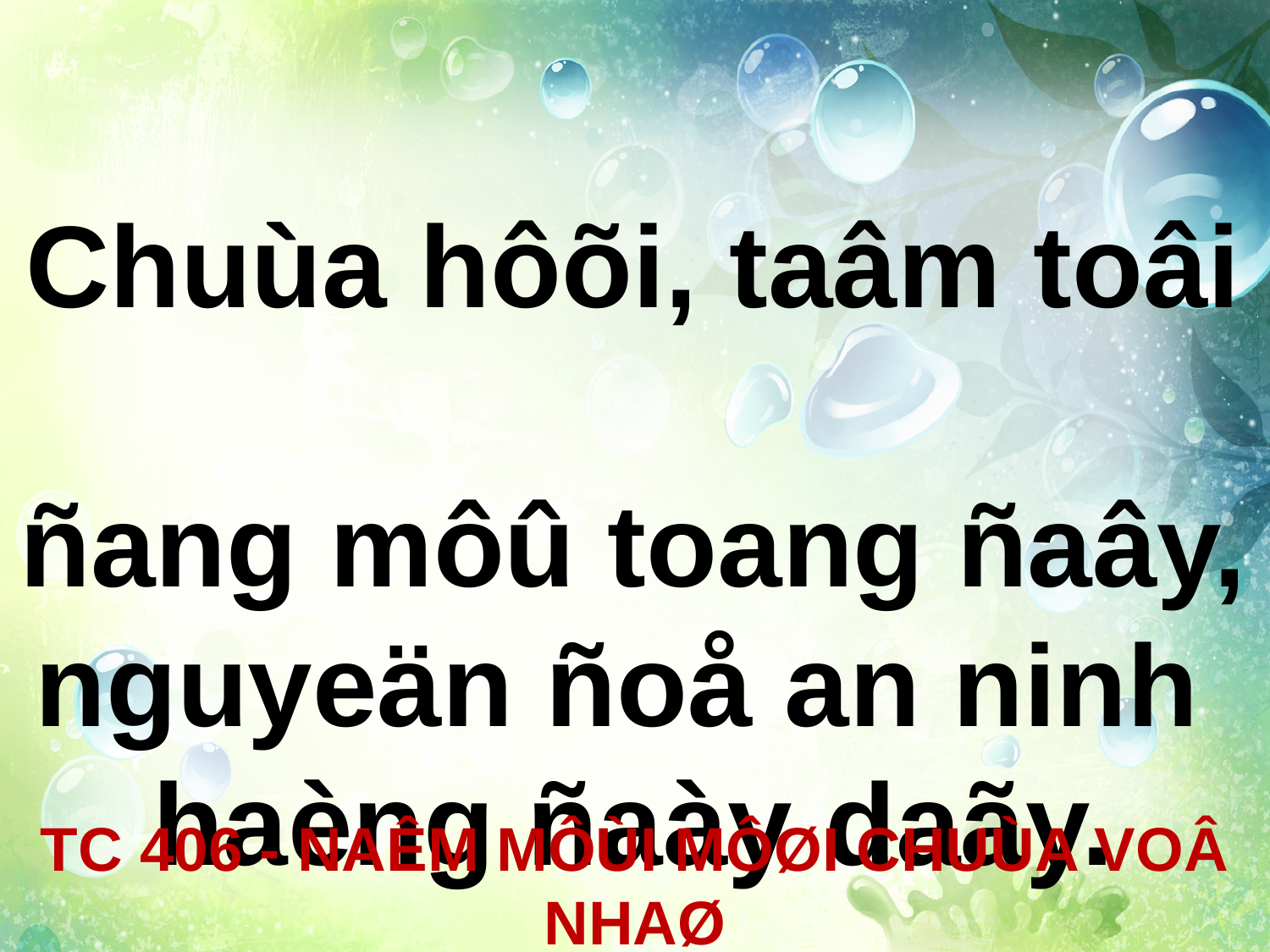

Chuùa hôõi, taâm toâi
ñang môû toang ñaây, nguyeän ñoå an ninh
haèng ñaày daãy.
TC 406 - NAÊM MÔÙI MÔØI CHUÙA VOÂ NHAØ